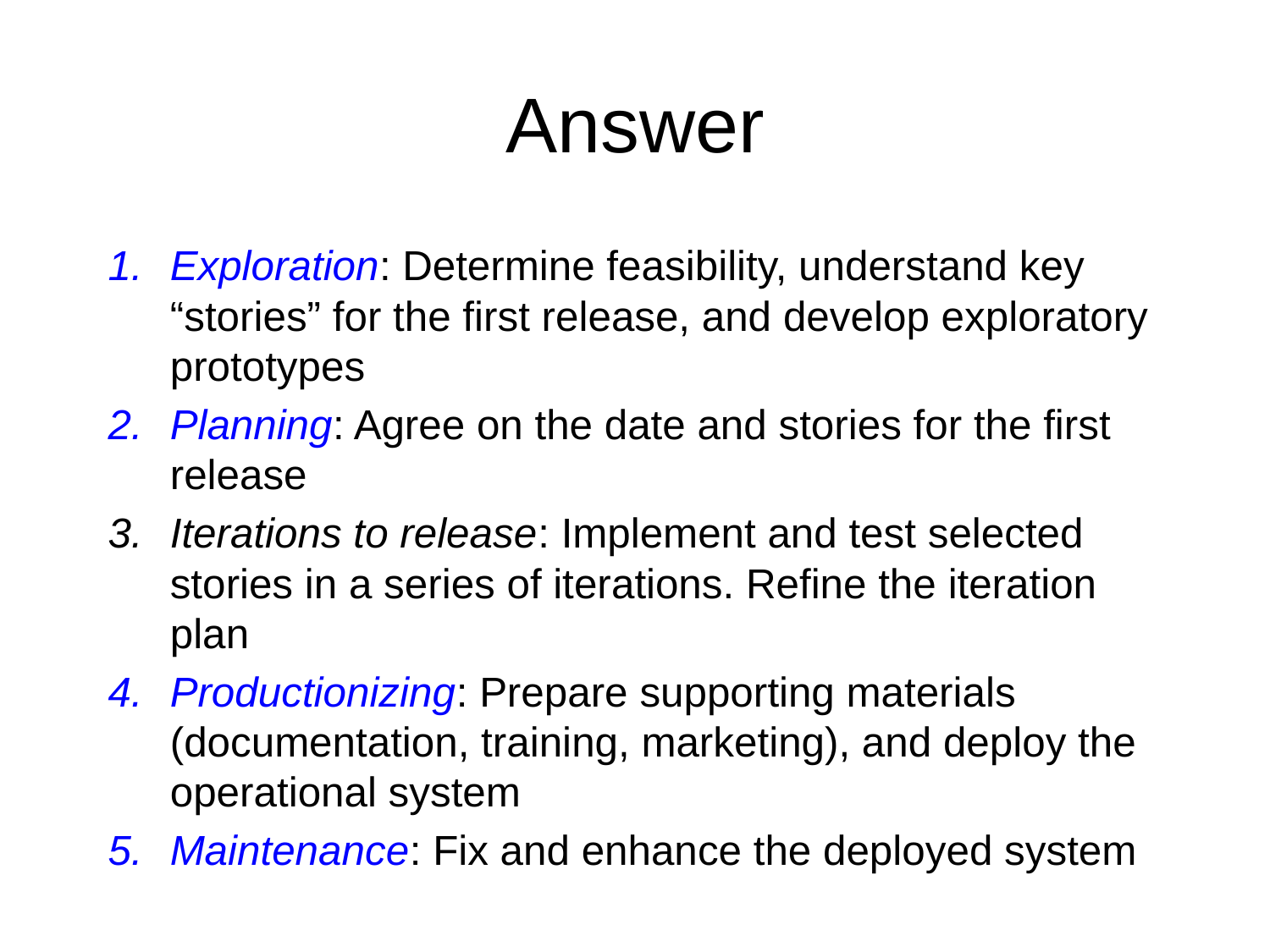

# Answer
Exploration: Determine feasibility, understand key “stories” for the first release, and develop exploratory prototypes
Planning: Agree on the date and stories for the first release
Iterations to release: Implement and test selected stories in a series of iterations. Refine the iteration plan
Productionizing: Prepare supporting materials (documentation, training, marketing), and deploy the operational system
Maintenance: Fix and enhance the deployed system